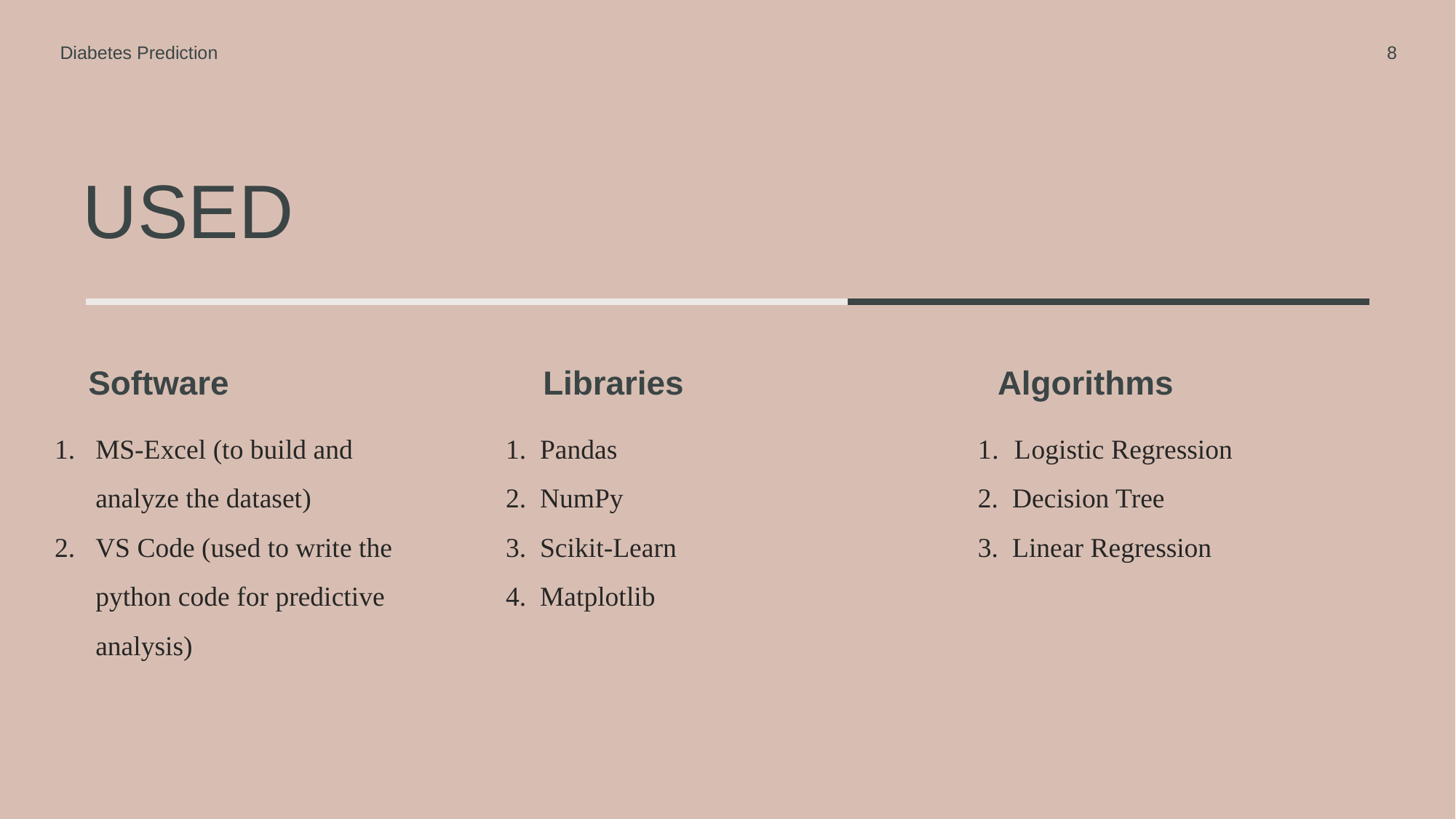

Diabetes Prediction
8
# Used
Software
Libraries
Algorithms
MS-Excel (to build and analyze the dataset)
VS Code (used to write the python code for predictive analysis)
1.  Pandas
2.  NumPy
3.  Scikit-Learn
4.  Matplotlib
1.  Logistic Regression
2.  Decision Tree
3.  Linear Regression